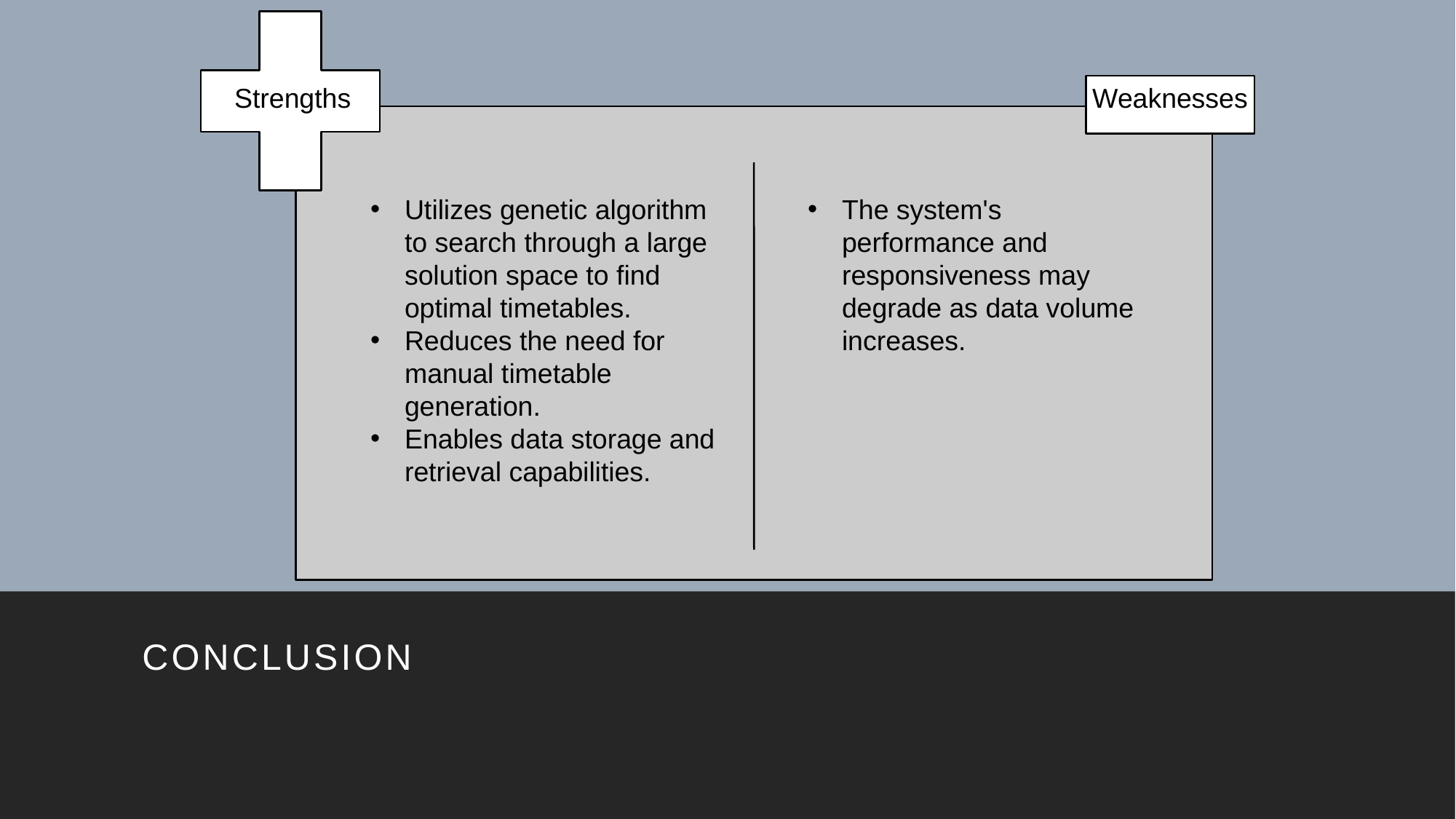

Strengths
Weaknesses
Utilizes genetic algorithm to search through a large solution space to find optimal timetables.
Reduces the need for manual timetable generation.
Enables data storage and retrieval capabilities.
The system's performance and responsiveness may degrade as data volume increases.

Conclusion